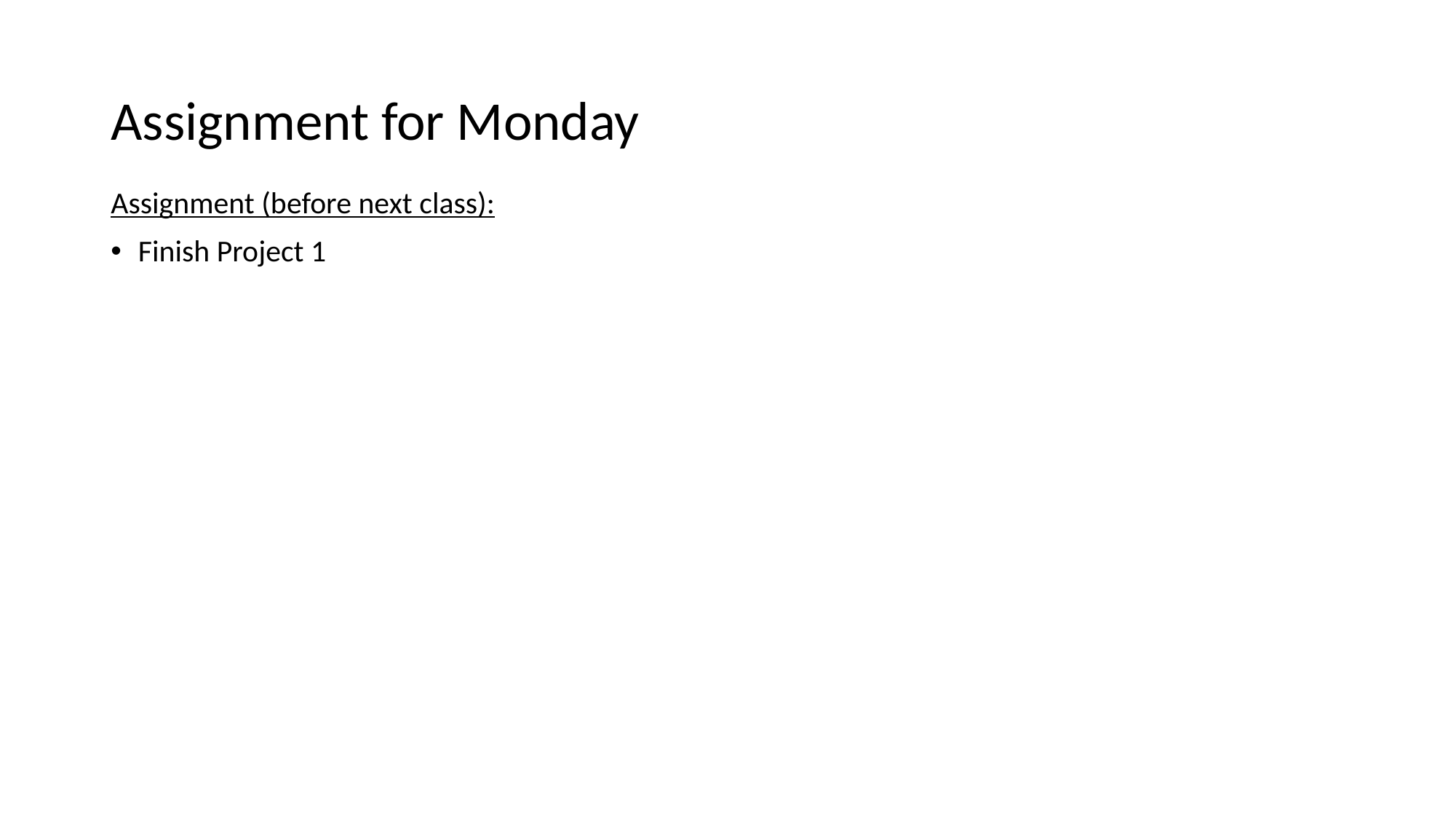

# Assignment for Monday
Assignment (before next class):
Finish Project 1